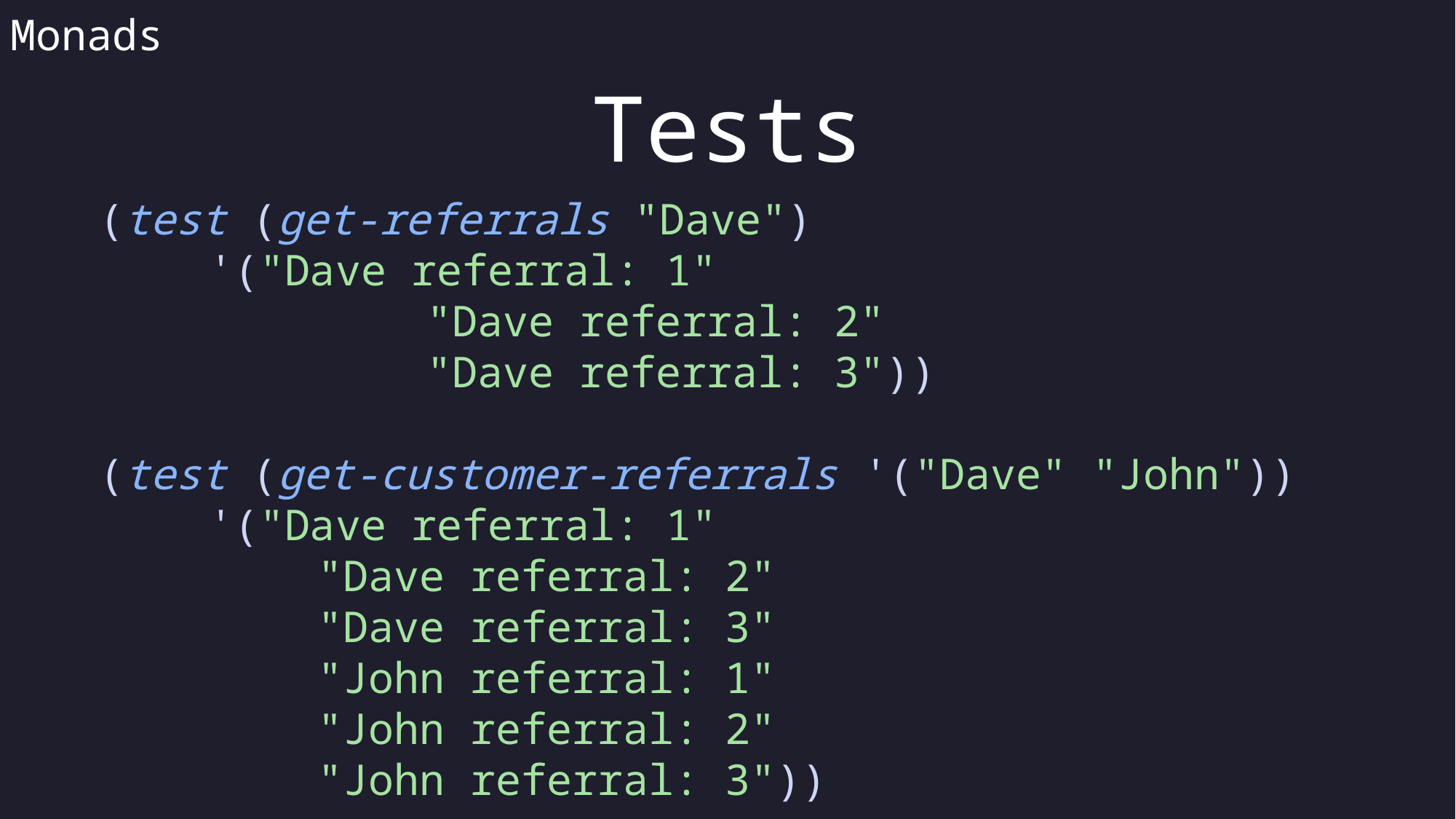

Monads
Tests
(test (get-referrals "Dave")
	'("Dave referral: 1"
			"Dave referral: 2"
			"Dave referral: 3"))
(test (get-customer-referrals '("Dave" "John"))
	'("Dave referral: 1"
		"Dave referral: 2"
		"Dave referral: 3"
		"John referral: 1"
		"John referral: 2"
		"John referral: 3"))